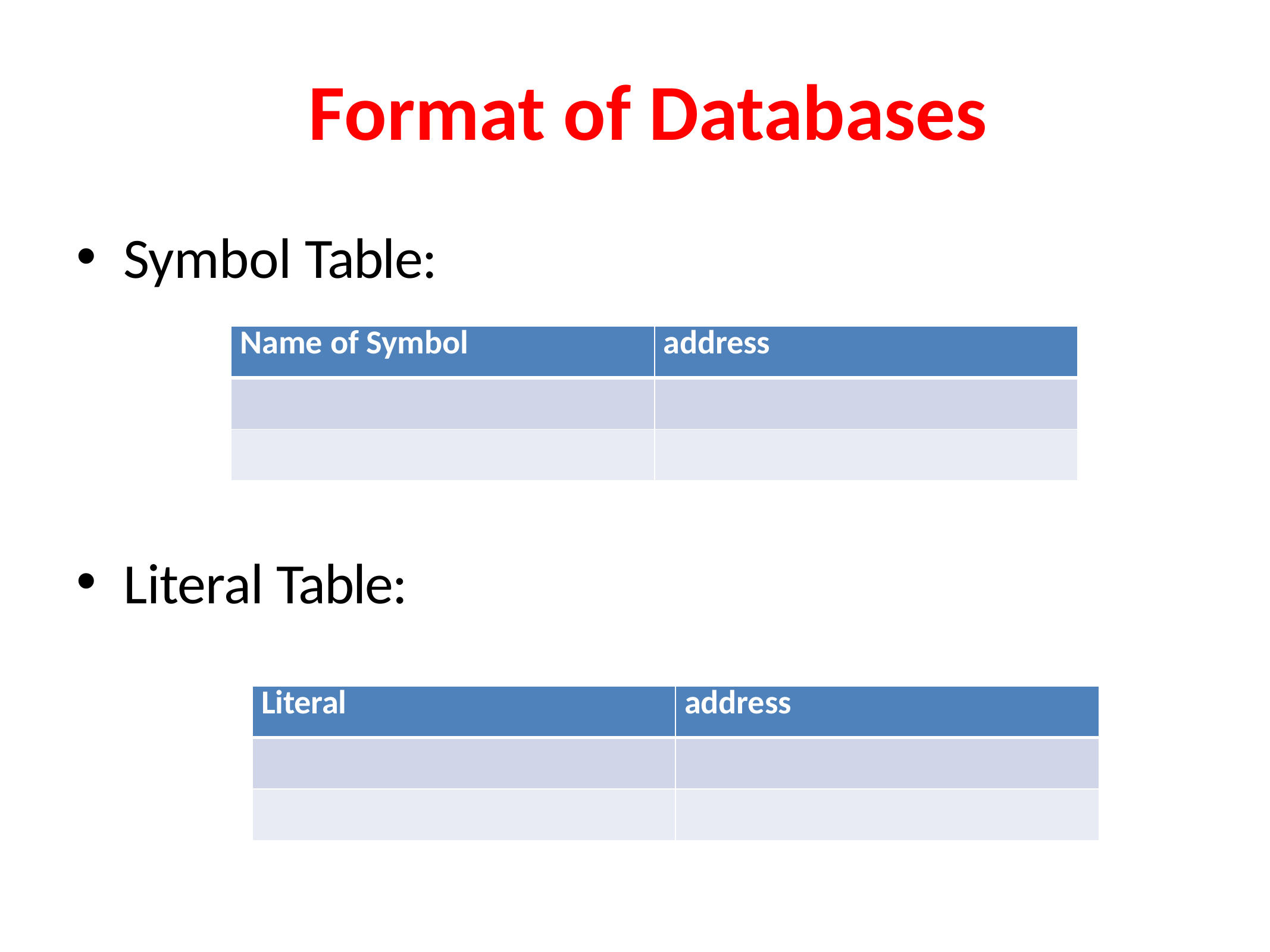

# Format of Databases
Symbol Table:
| Name of Symbol | address |
| --- | --- |
|  |  |
|  |  |
Literal Table:
| Literal | address |
| --- | --- |
|  |  |
|  |  |